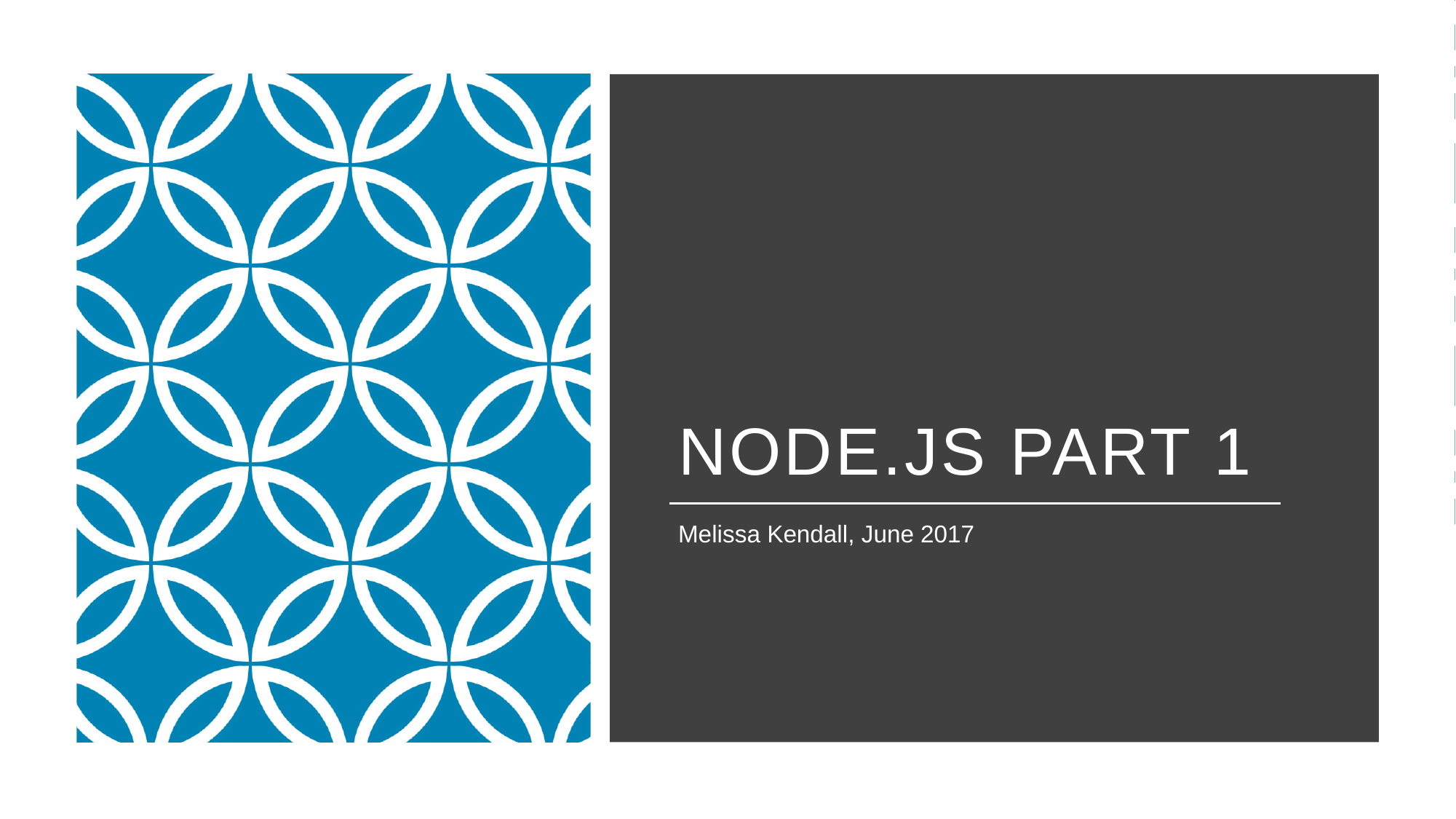

# Node.js Part 1
Melissa Kendall, June 2017